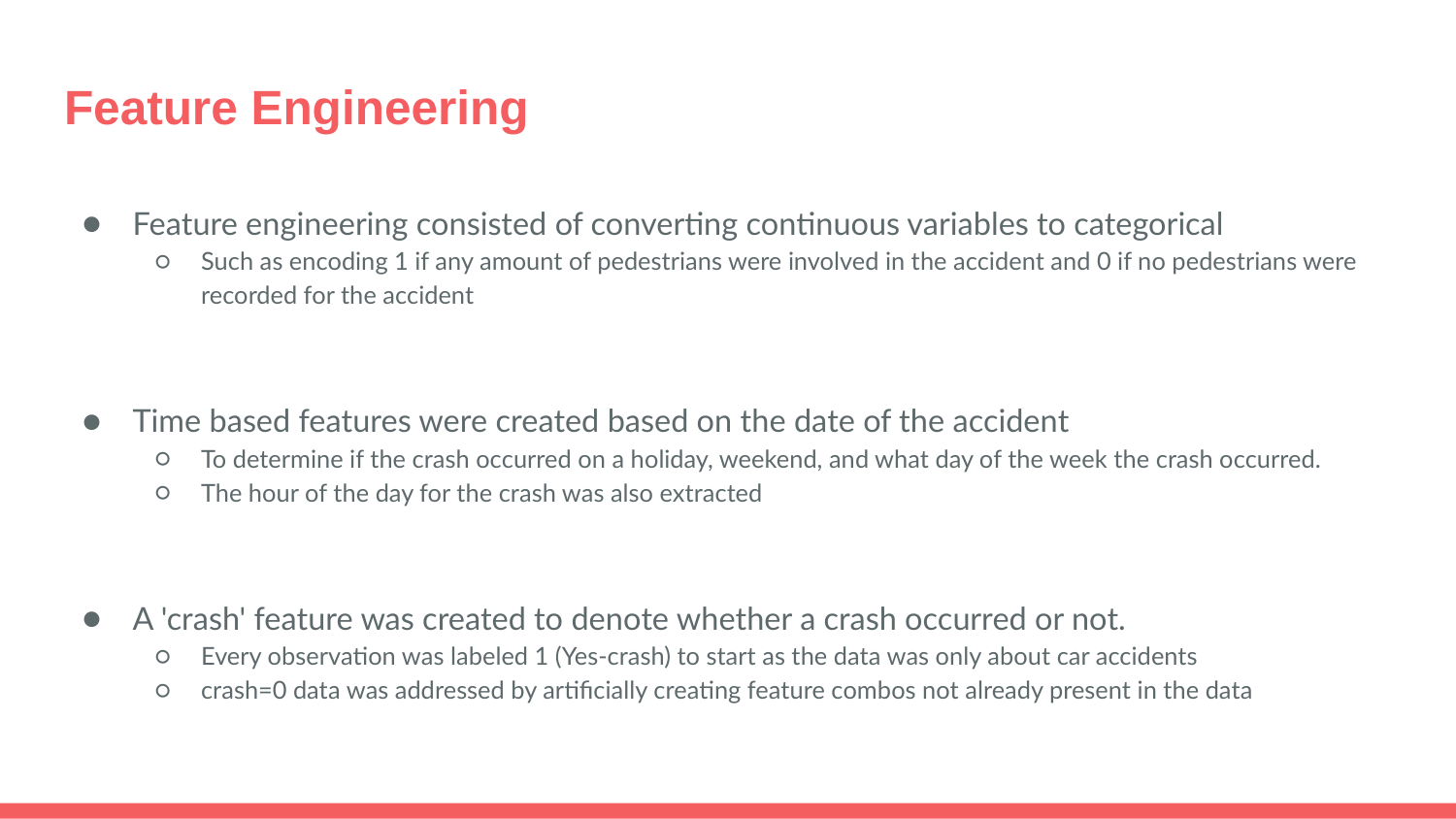

# Feature Engineering
Feature engineering consisted of converting continuous variables to categorical
Such as encoding 1 if any amount of pedestrians were involved in the accident and 0 if no pedestrians were recorded for the accident

Time based features were created based on the date of the accident
To determine if the crash occurred on a holiday, weekend, and what day of the week the crash occurred.
The hour of the day for the crash was also extracted

A 'crash' feature was created to denote whether a crash occurred or not.
Every observation was labeled 1 (Yes-crash) to start as the data was only about car accidents
crash=0 data was addressed by artificially creating feature combos not already present in the data